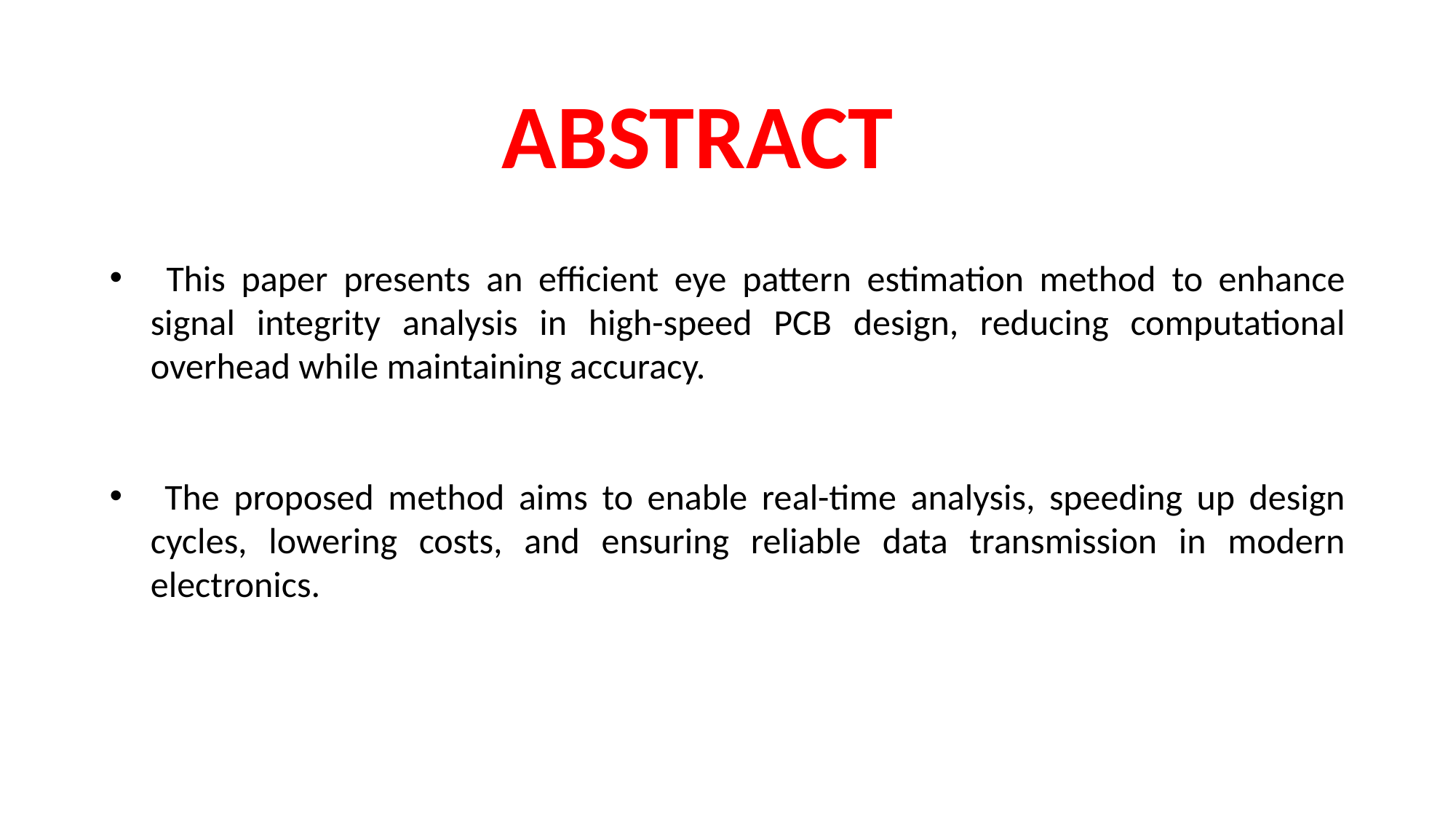

# ABSTRACT
 This paper presents an efficient eye pattern estimation method to enhance signal integrity analysis in high-speed PCB design, reducing computational overhead while maintaining accuracy.

 The proposed method aims to enable real-time analysis, speeding up design cycles, lowering costs, and ensuring reliable data transmission in modern electronics.